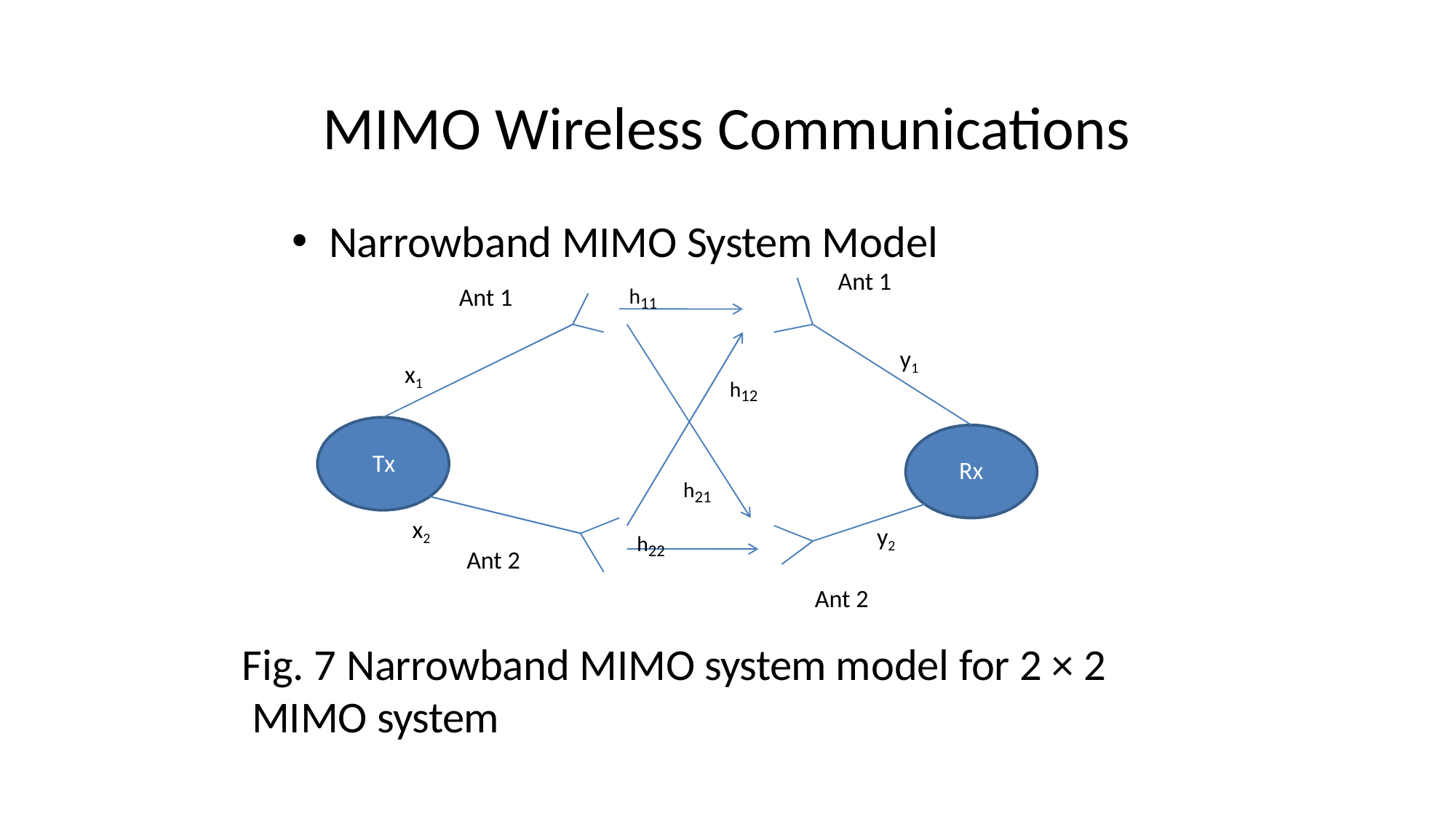

# MIMO Wireless Communications
Narrowband MIMO System Model
Ant 1
h11

Ant 1

y1
x1
h12

Tx
Rx
h21
x2
h22
y2
Ant 2

Ant 2
Fig. 7 Narrowband MIMO system model for 2 × 2  MIMO system